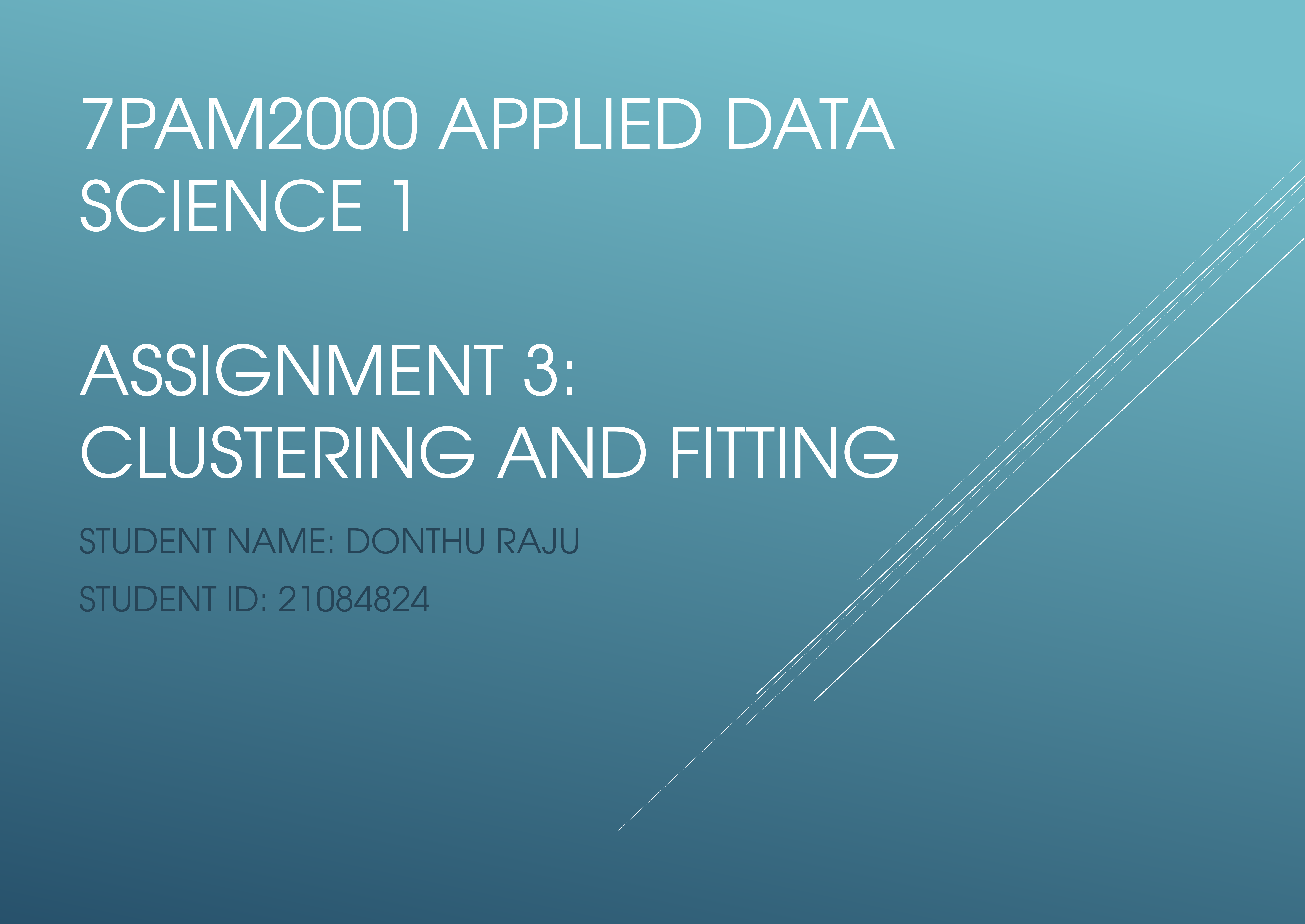

# 7PAM2000 Applied Data Science 1 Assignment 3: Clustering And Fitting
STUDENT NAME: DONTHU RAJU
STUDENT ID: 21084824